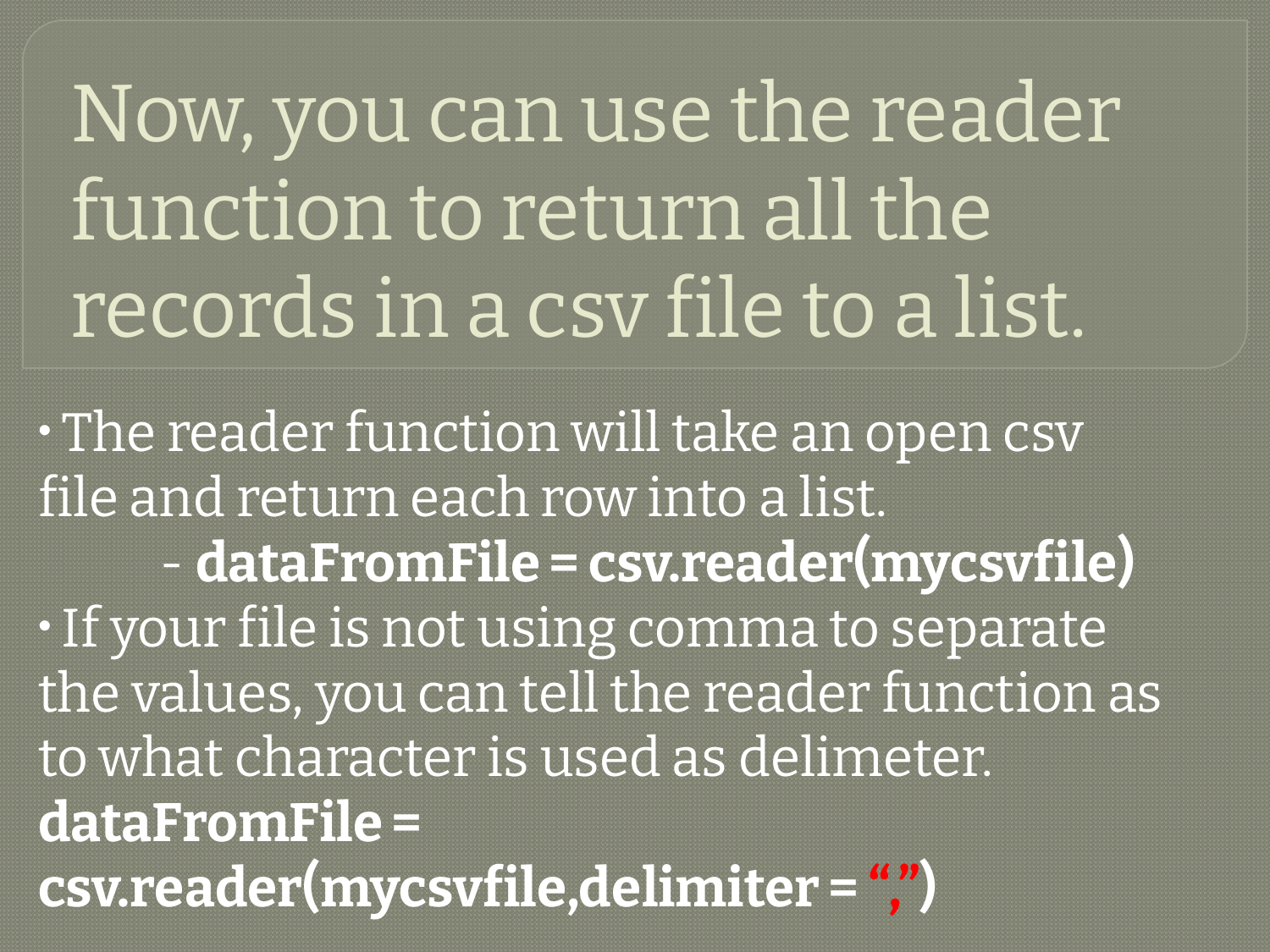

# Now, you can use the reader function to return all the records in a csv file to a list.
 The reader function will take an open csv file and return each row into a list.
	- dataFromFile = csv.reader(mycsvfile)
 If your file is not using comma to separate the values, you can tell the reader function as to what character is used as delimeter. dataFromFile = csv.reader(mycsvfile,delimiter = “,”)